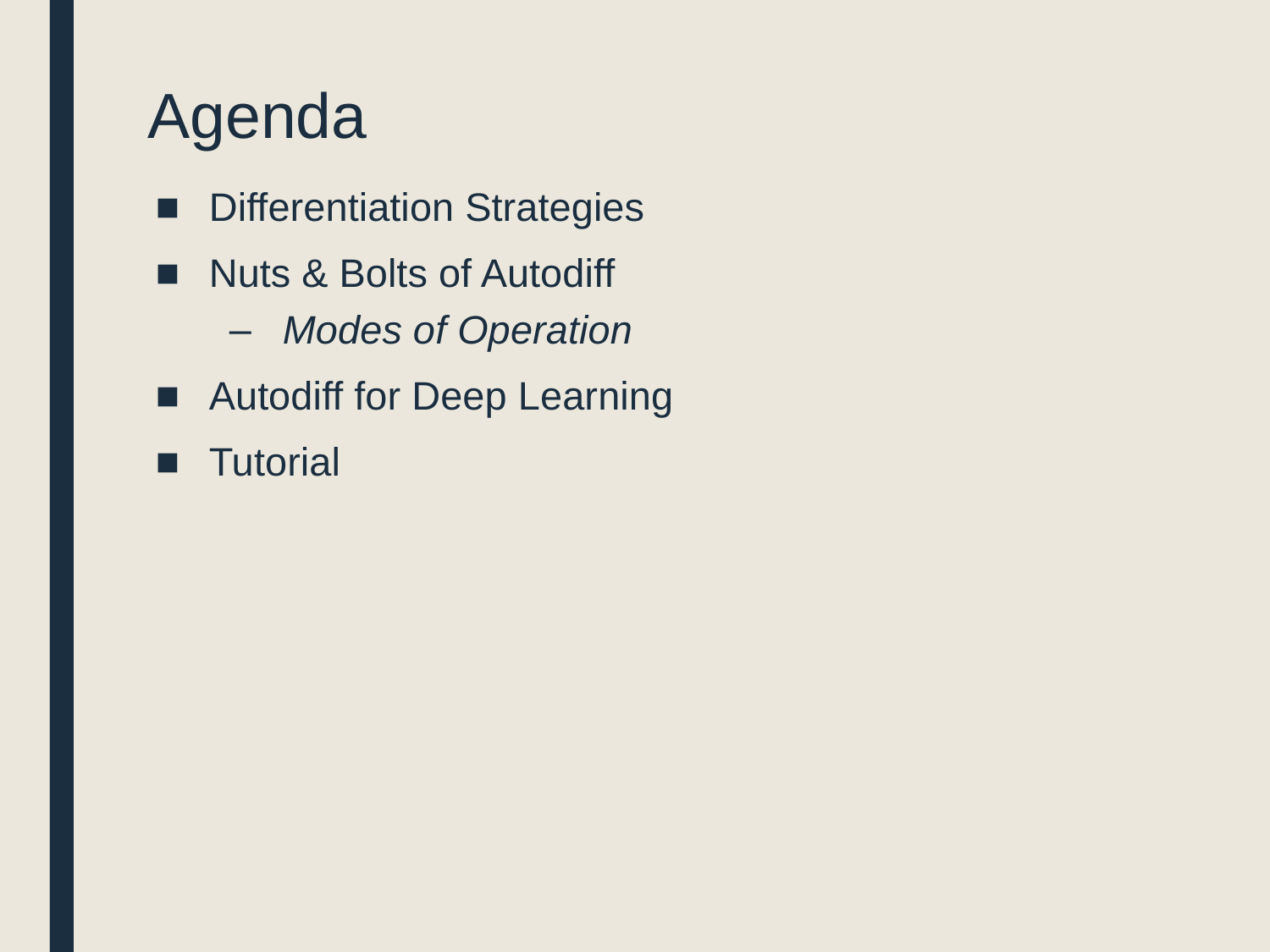

# Agenda
Differentiation Strategies
Nuts & Bolts of Autodiff
Modes of Operation
Autodiff for Deep Learning
Tutorial